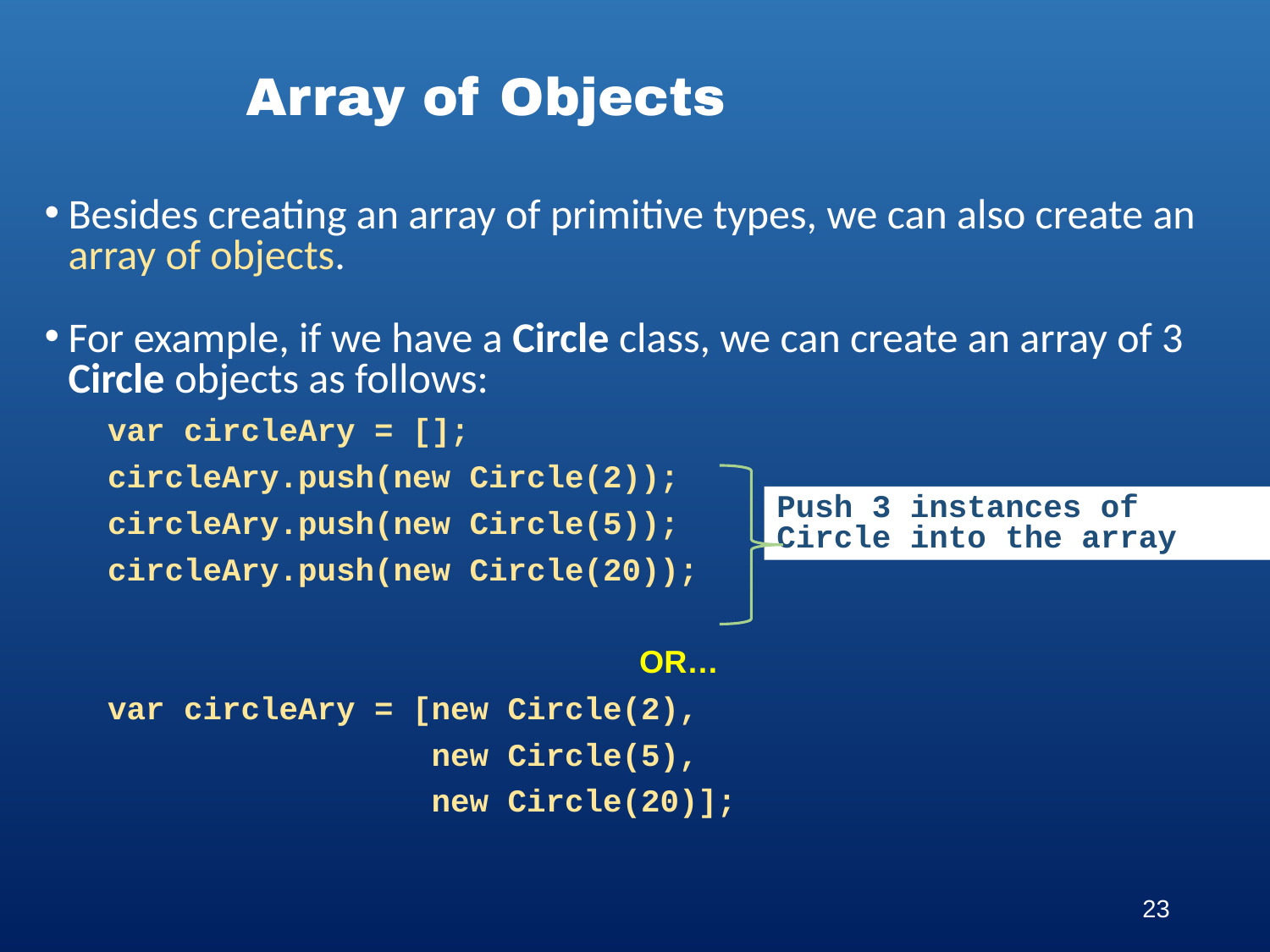

# Array of Objects
Besides creating an array of primitive types, we can also create an array of objects.
For example, if we have a Circle class, we can create an array of 3 Circle objects as follows:
var circleAry = [];
circleAry.push(new Circle(2));
circleAry.push(new Circle(5));
circleAry.push(new Circle(20));

					OR…
var circleAry = [new Circle(2),
                 new Circle(5),
                 new Circle(20)];

Push 3 instances of
Circle into the array
23